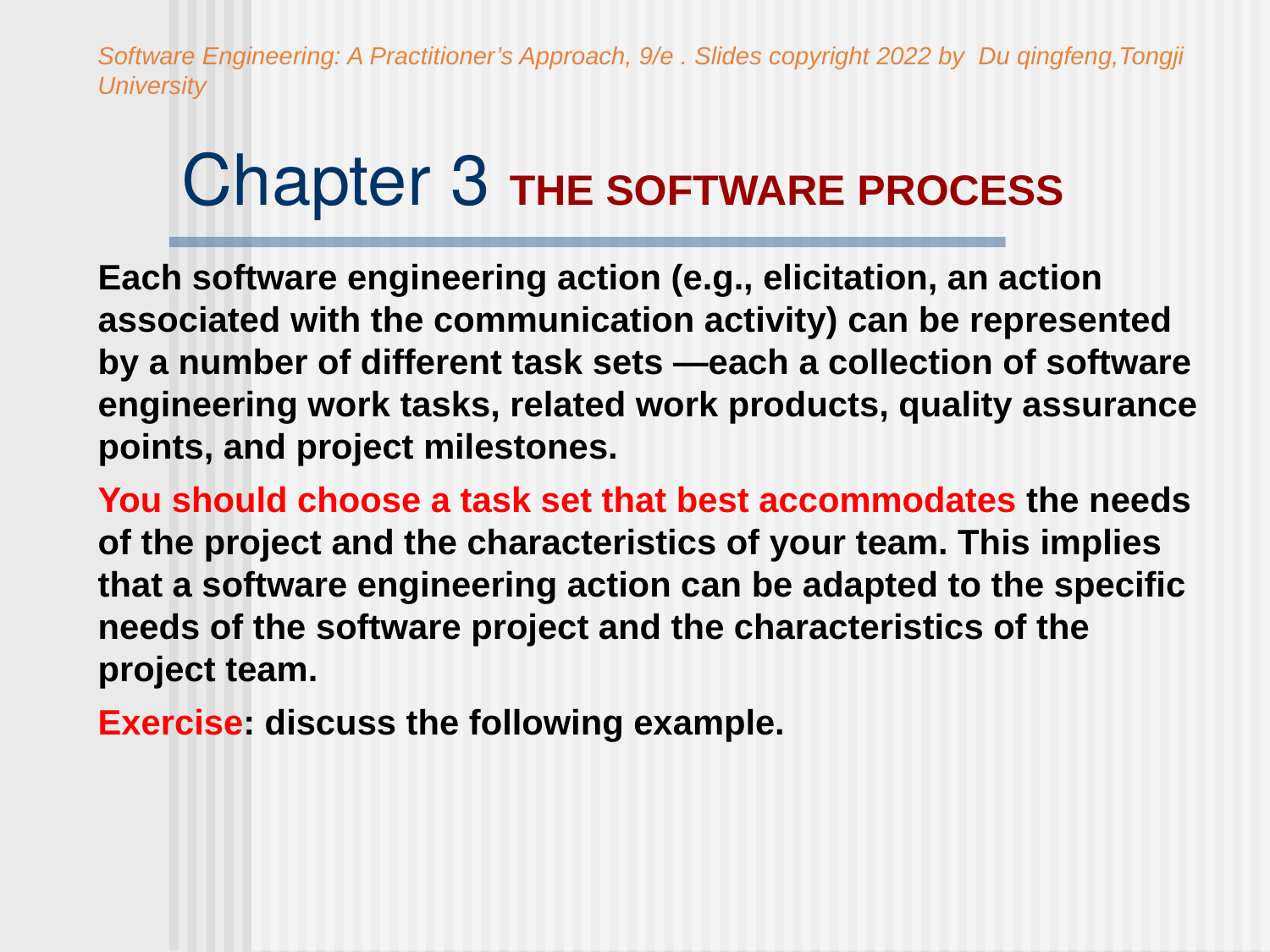

Software Engineering: A Practitioner’s Approach, 9/e . Slides copyright 2022 by  Du qingfeng,Tongji University
# Chapter 3 THE SOFTWARE PROCESS
Each software engineering action (e.g., elicitation, an action associated with the communication activity) can be represented by a number of different task sets —each a collection of software engineering work tasks, related work products, quality assurance points, and project milestones.
You should choose a task set that best accommodates the needs of the project and the characteristics of your team. This implies that a software engineering action can be adapted to the specific needs of the software project and the characteristics of the project team.
Exercise: discuss the following example.
7